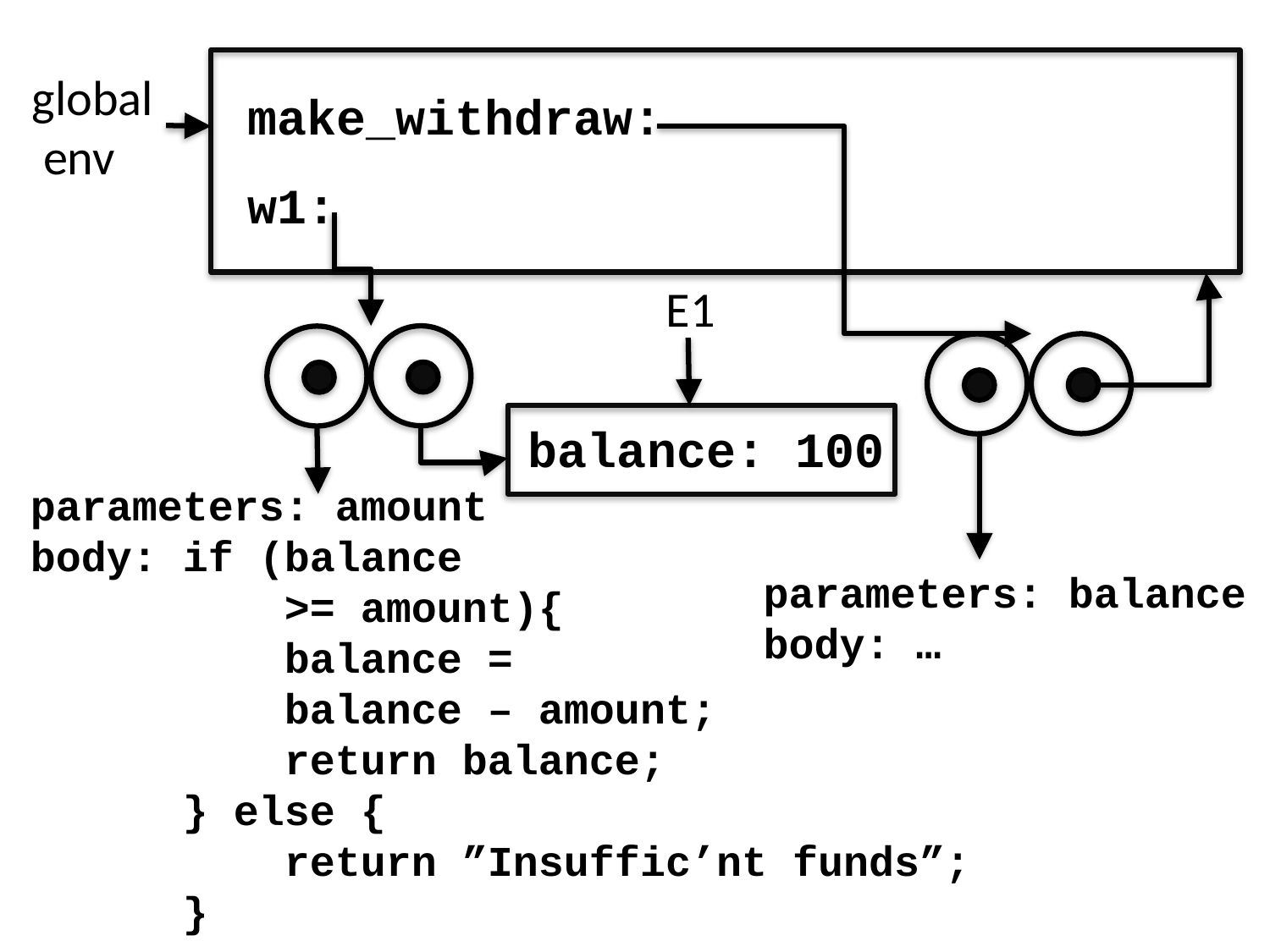

make_withdraw:

w1:
global
 env
E1

balance: 100
parameters: amount
body: if (balance
          >= amount){
          balance =
          balance – amount;
          return balance;
      } else {
          return ”Insuffic’nt funds”;
      }
parameters: balance
body: …